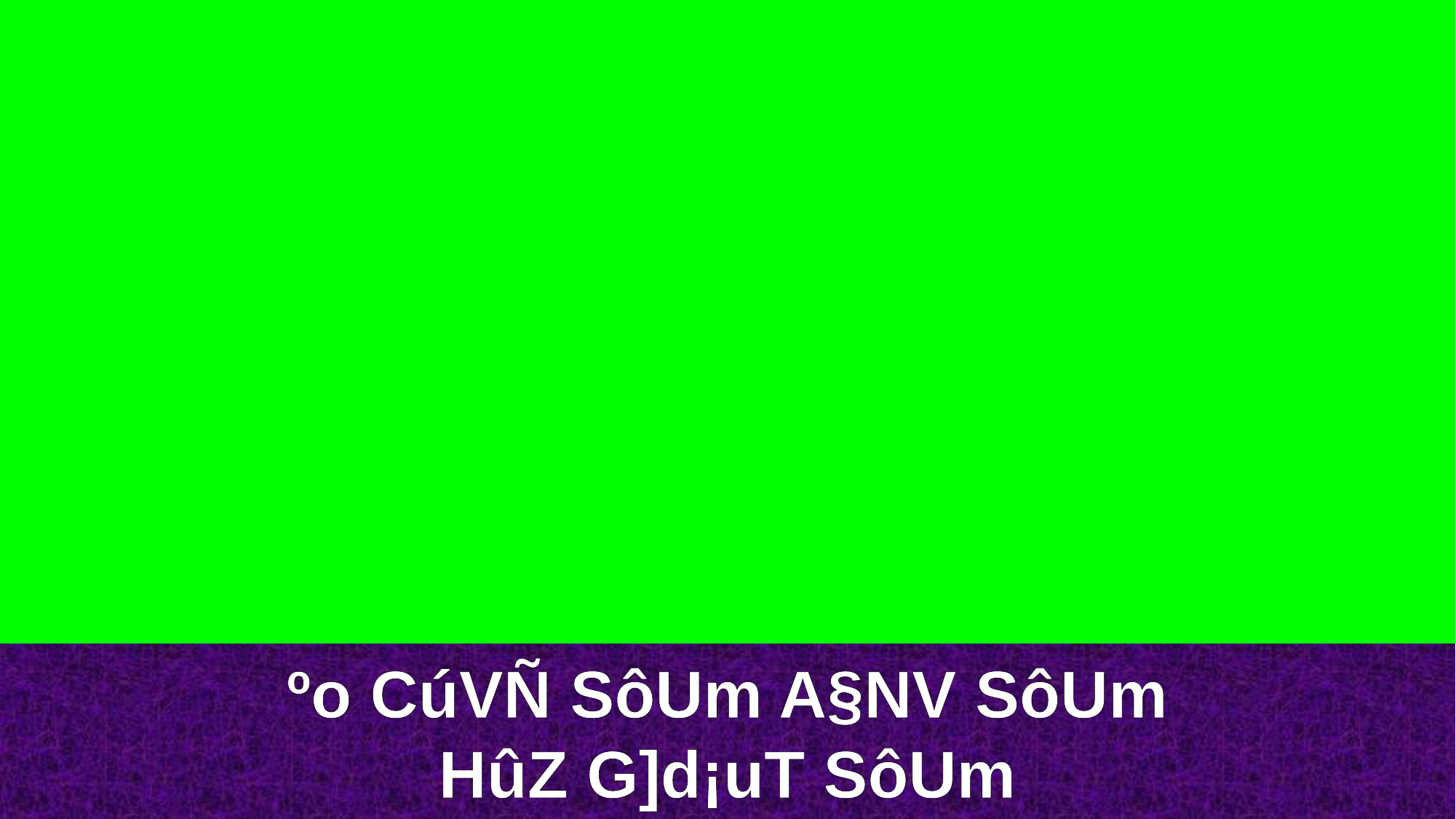

ºo CúVÑ SôUm A§NV SôUm
HûZ G]d¡uT SôUm